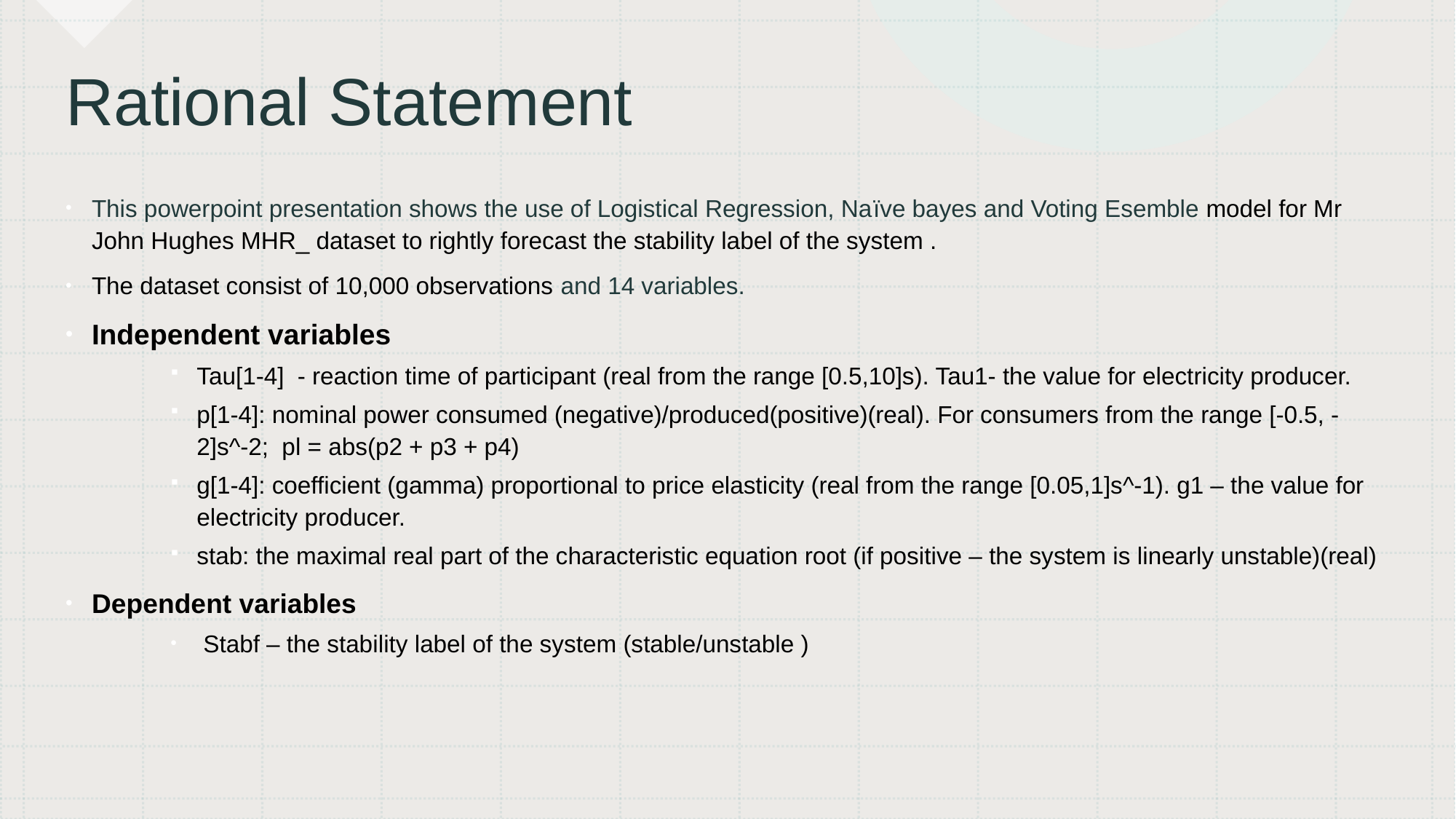

# Rational Statement
This powerpoint presentation shows the use of Logistical Regression, Naïve bayes and Voting Esemble model for Mr John Hughes MHR_ dataset to rightly forecast the stability label of the system .
The dataset consist of 10,000 observations and 14 variables.
Independent variables
Tau[1-4]  - reaction time of participant (real from the range [0.5,10]s). Tau1- the value for electricity producer.
p[1-4]: nominal power consumed (negative)/produced(positive)(real). For consumers from the range [-0.5, -2]s^-2;  pl = abs(p2 + p3 + p4)
g[1-4]: coefficient (gamma) proportional to price elasticity (real from the range [0.05,1]s^-1). g1 – the value for electricity producer.
stab: the maximal real part of the characteristic equation root (if positive – the system is linearly unstable)(real)
Dependent variables
Stabf – the stability label of the system (stable/unstable )